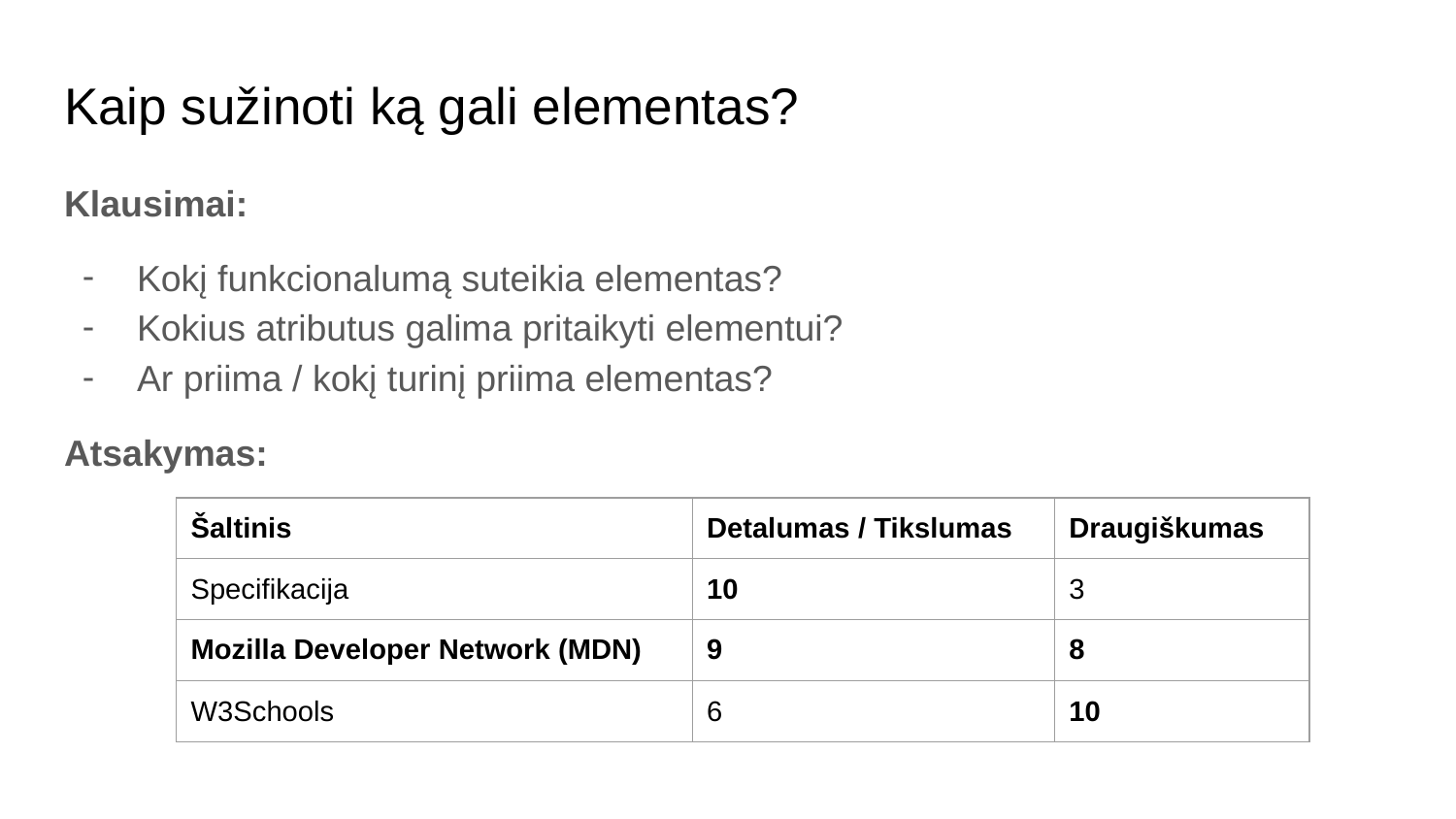

# Kaip sužinoti ką gali elementas?
Klausimai:
Kokį funkcionalumą suteikia elementas?
Kokius atributus galima pritaikyti elementui?
Ar priima / kokį turinį priima elementas?
Atsakymas:

| Šaltinis | Detalumas / Tikslumas | Draugiškumas |
| --- | --- | --- |
| Specifikacija | 10 | 3 |
| Mozilla Developer Network (MDN) | 9 | 8 |
| W3Schools | 6 | 10 |